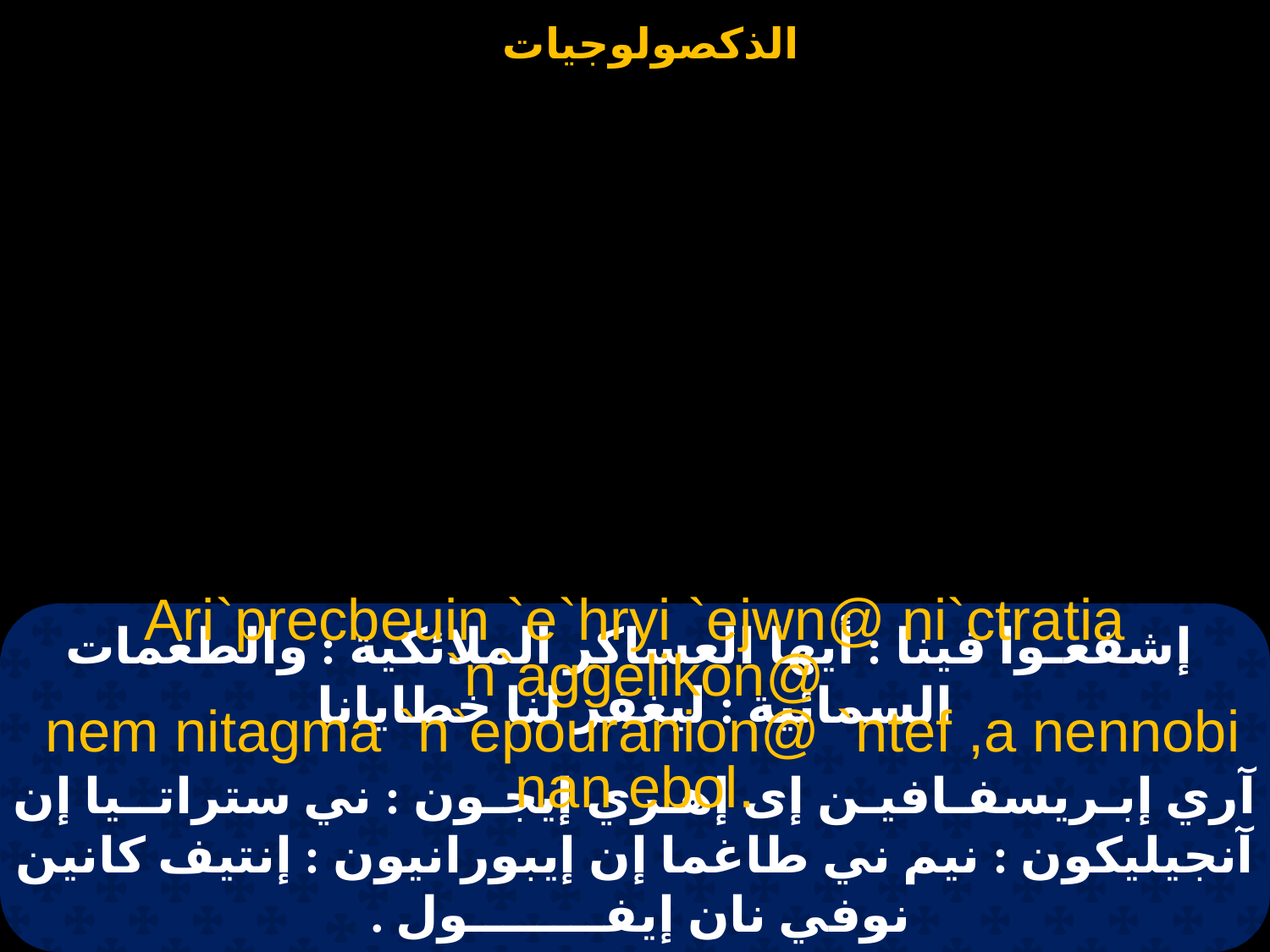

# إشفعـوا فينا : أيها العساكر الملائكية : والطغمات السمائية : ليغفر لنا خطايانا
Ari`precbeuin `e`hryi `ejwn@ ni`ctratia `n`aggelikon@
 nem nitagma `n`epouranion@ `ntef ,a nennobi nan ebol.
آري إبـريسفـافيـن إى إهـري إيجـون : ني ستراتــيا إن آنجيليكون : نيم ني طاغما إن إيبورانيون : إنتيف كانين نوفي نان إيفــــــــول .